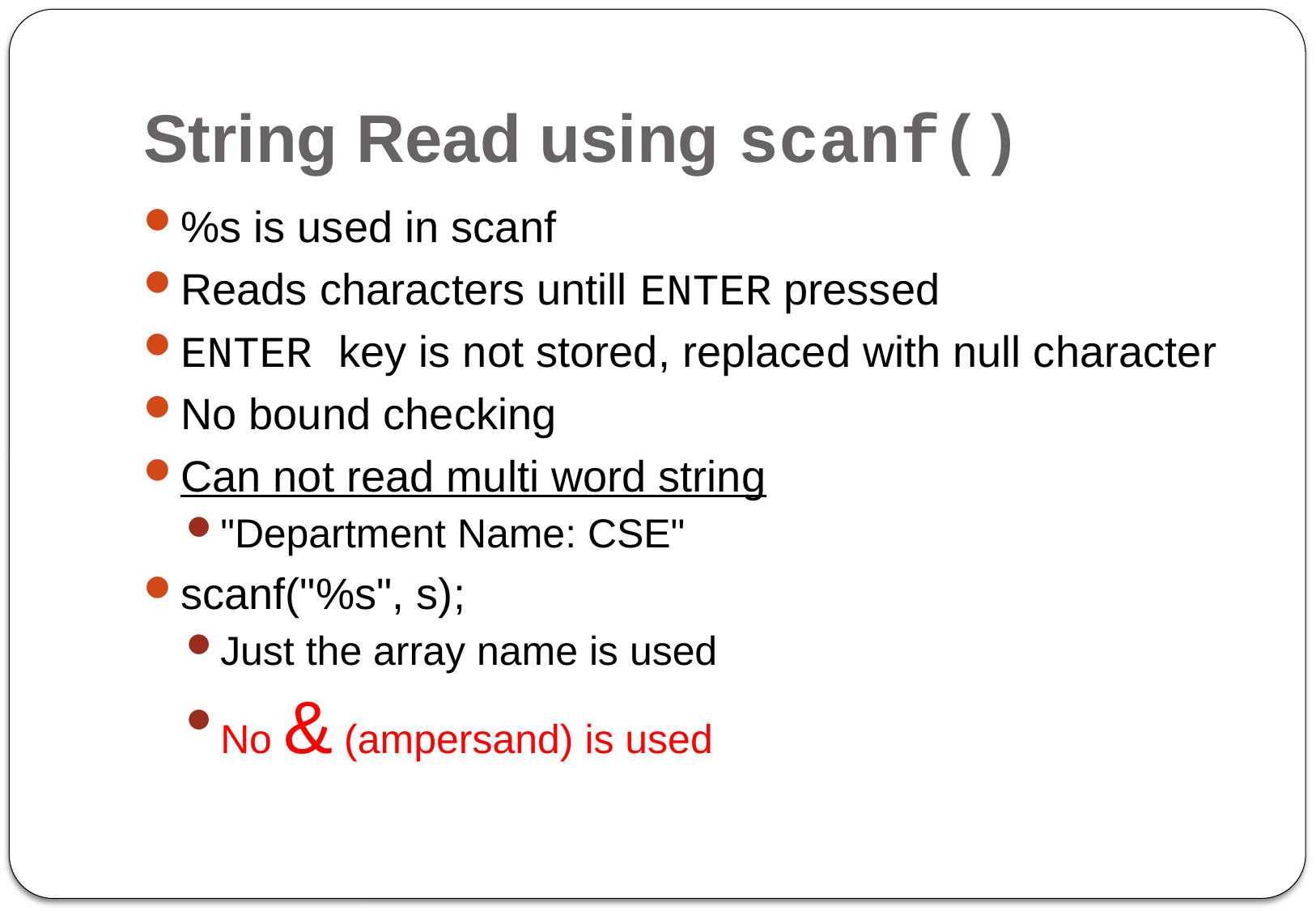

# String Read using scanf()
%s is used in scanf
Reads characters untill ENTER pressed
ENTER key is not stored, replaced with null character
No bound checking
Can not read multi word string
"Department Name: CSE"
scanf("%s", s);
Just the array name is used
No & (ampersand) is used